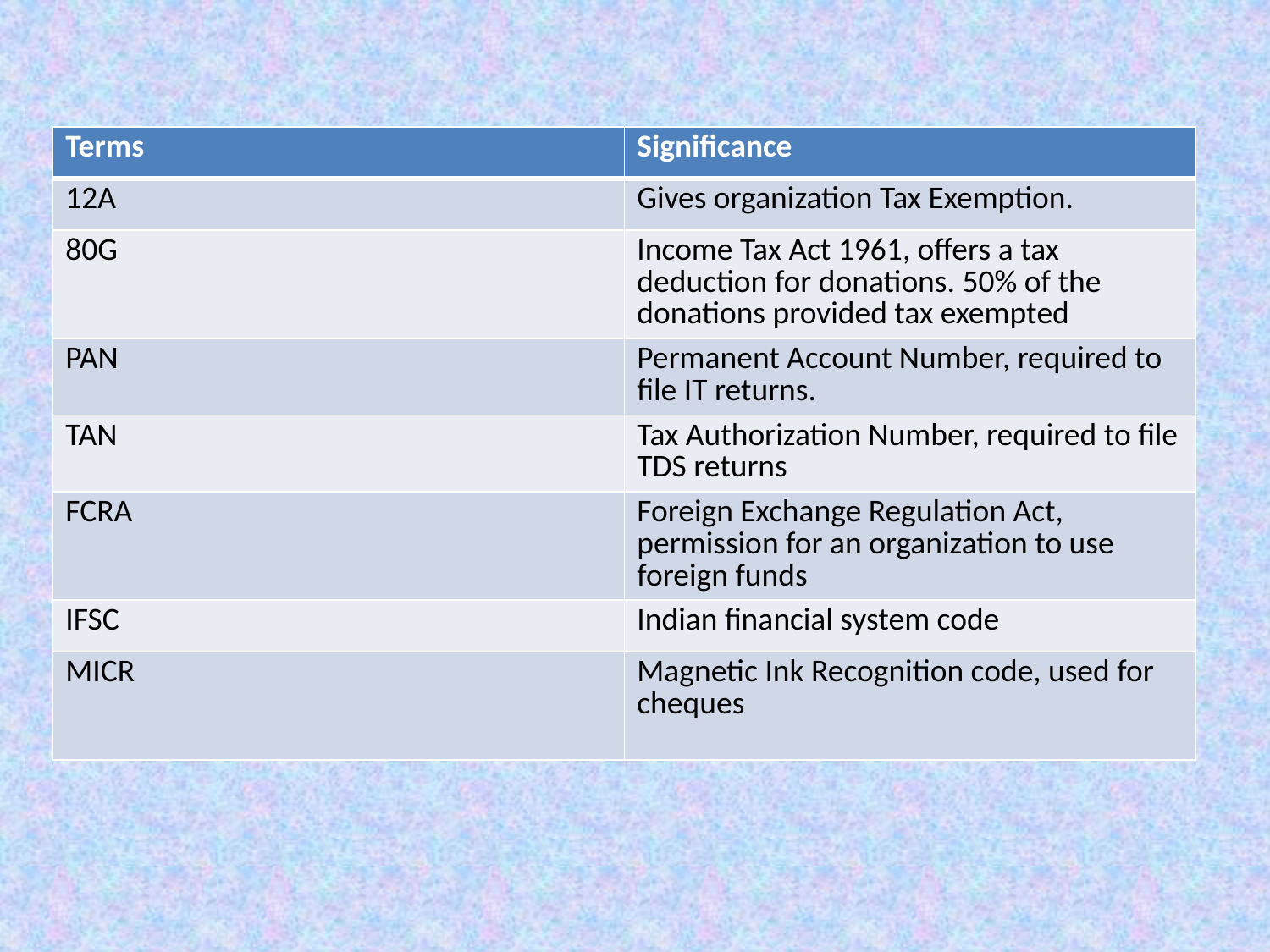

| Terms | Significance |
| --- | --- |
| 12A | Gives organization Tax Exemption. |
| 80G | Income Tax Act 1961, offers a tax deduction for donations. 50% of the donations provided tax exempted |
| PAN | Permanent Account Number, required to file IT returns. |
| TAN | Tax Authorization Number, required to file TDS returns |
| FCRA | Foreign Exchange Regulation Act, permission for an organization to use foreign funds |
| IFSC | Indian financial system code |
| MICR | Magnetic Ink Recognition code, used for cheques |